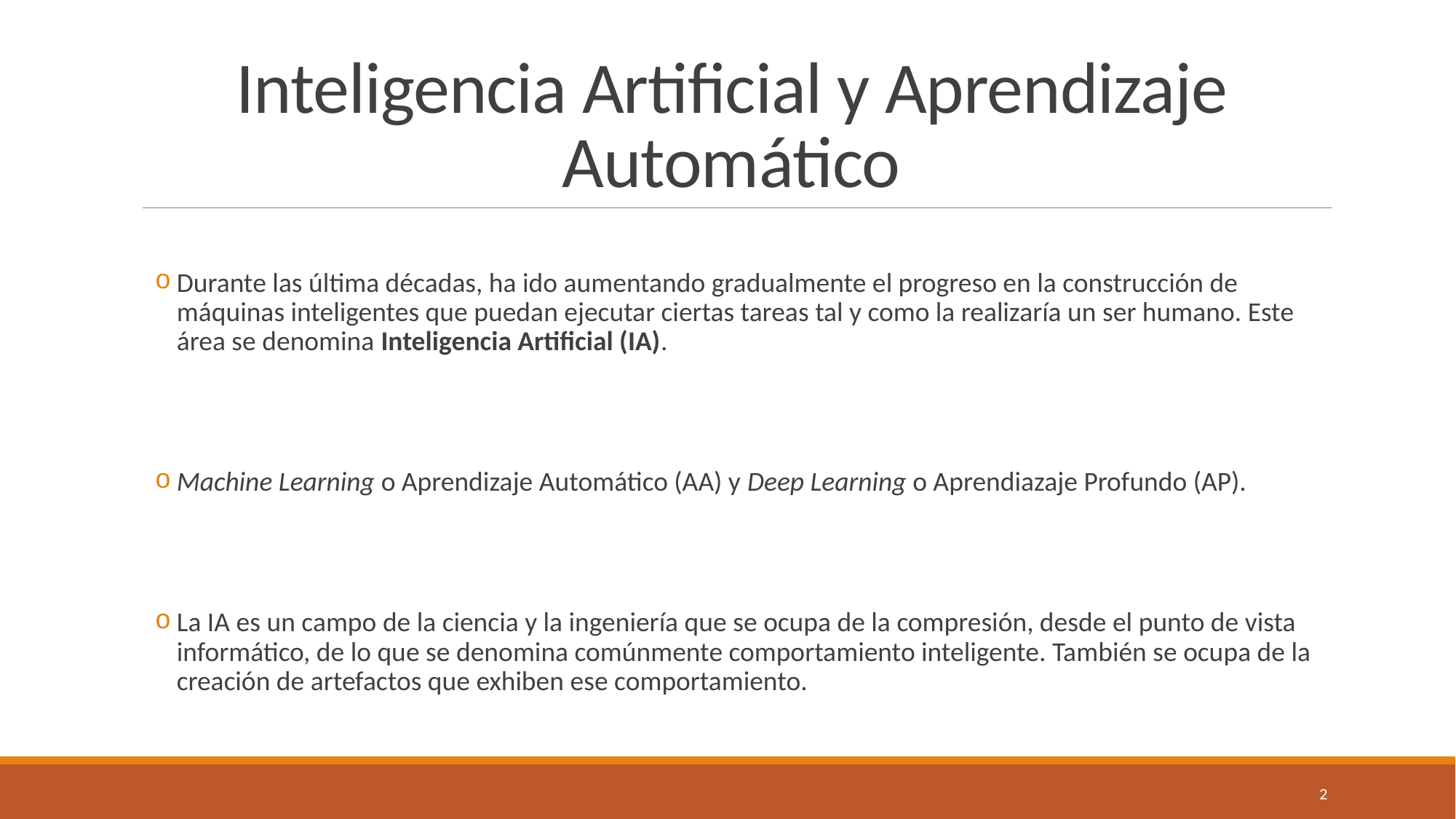

# Inteligencia Artificial y Aprendizaje Automático

Durante las última décadas, ha ido aumentando gradualmente el progreso en la construcción de máquinas inteligentes que puedan ejecutar ciertas tareas tal y como la realizaría un ser humano. Este área se denomina Inteligencia Artificial (IA).

Machine Learning o Aprendizaje Automático (AA) y Deep Learning o Aprendiazaje Profundo (AP).

La IA es un campo de la ciencia y la ingeniería que se ocupa de la compresión, desde el punto de vista informático, de lo que se denomina comúnmente comportamiento inteligente. También se ocupa de la creación de artefactos que exhiben ese comportamiento.
2